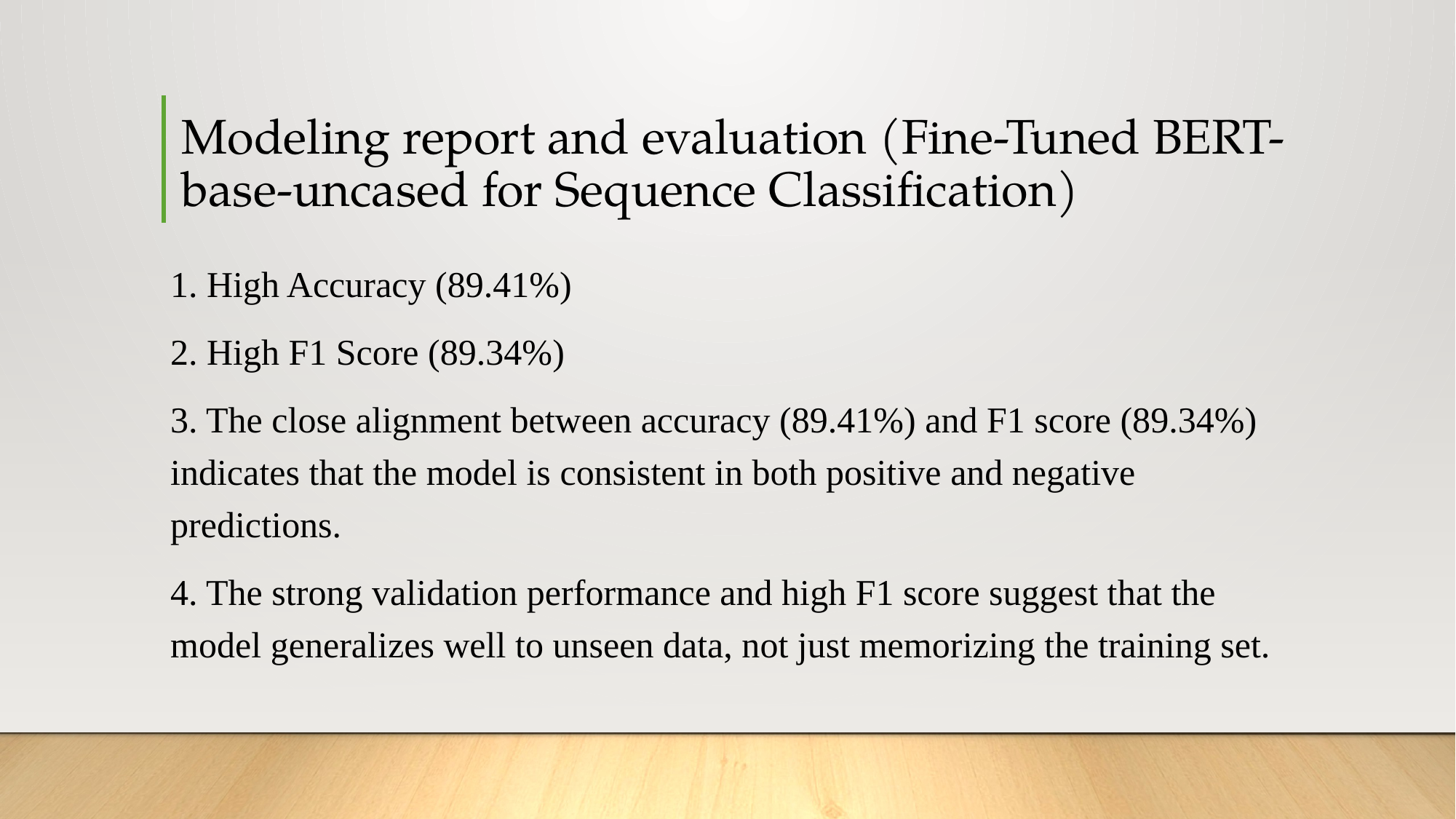

# Modeling report and evaluation (Fine-Tuned BERT-base-uncased for Sequence Classification)
1. High Accuracy (89.41%)
2. High F1 Score (89.34%)
3. The close alignment between accuracy (89.41%) and F1 score (89.34%) indicates that the model is consistent in both positive and negative predictions.
4. The strong validation performance and high F1 score suggest that the model generalizes well to unseen data, not just memorizing the training set.